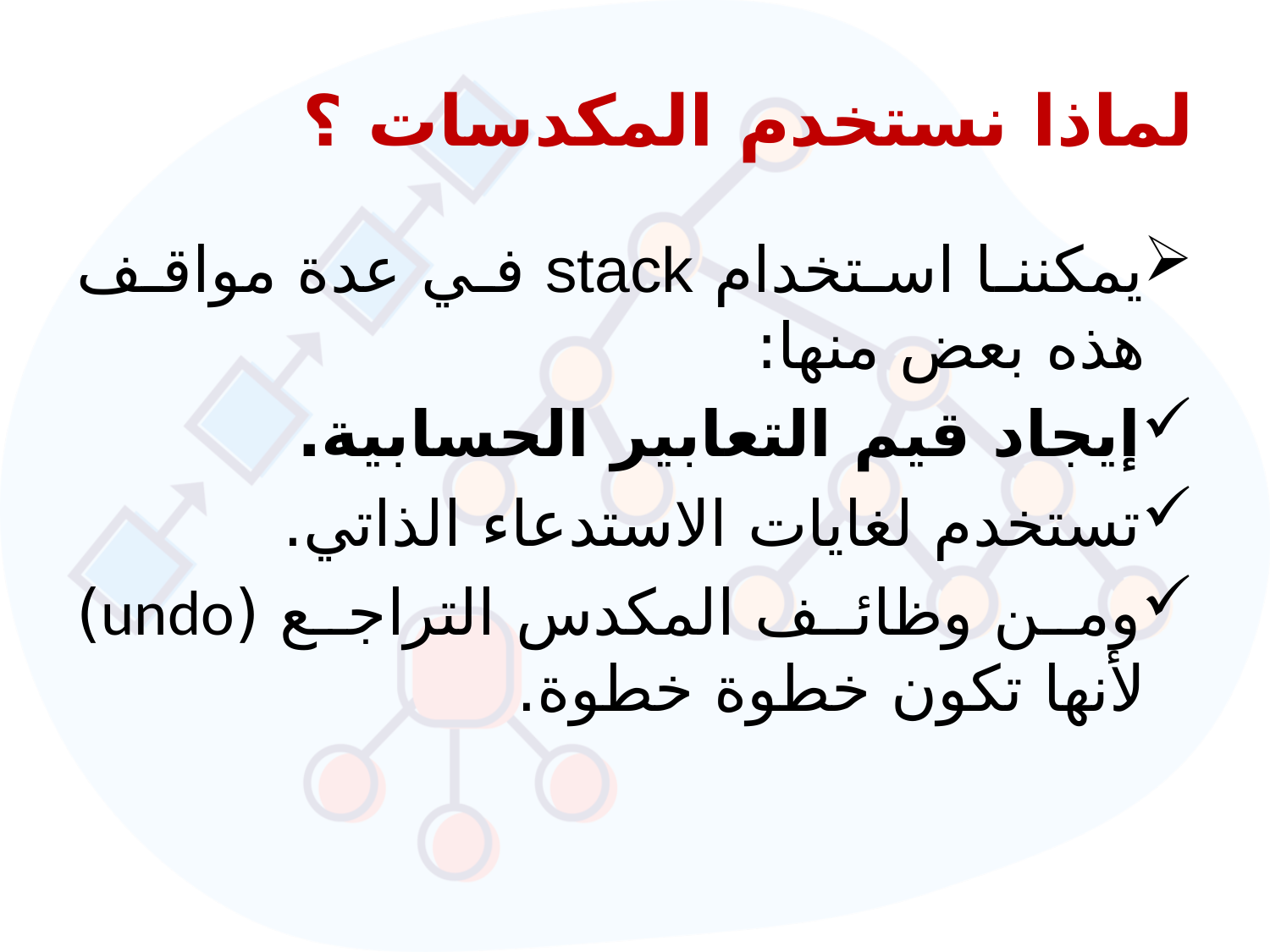

# لماذا نستخدم المكدسات ؟
يمكننا استخدام stack في عدة مواقف هذه بعض منها:
إيجاد قيم التعابير الحسابية.
تستخدم لغايات الاستدعاء الذاتي.
ومن وظائف المكدس التراجع (undo) لأنها تكون خطوة خطوة.